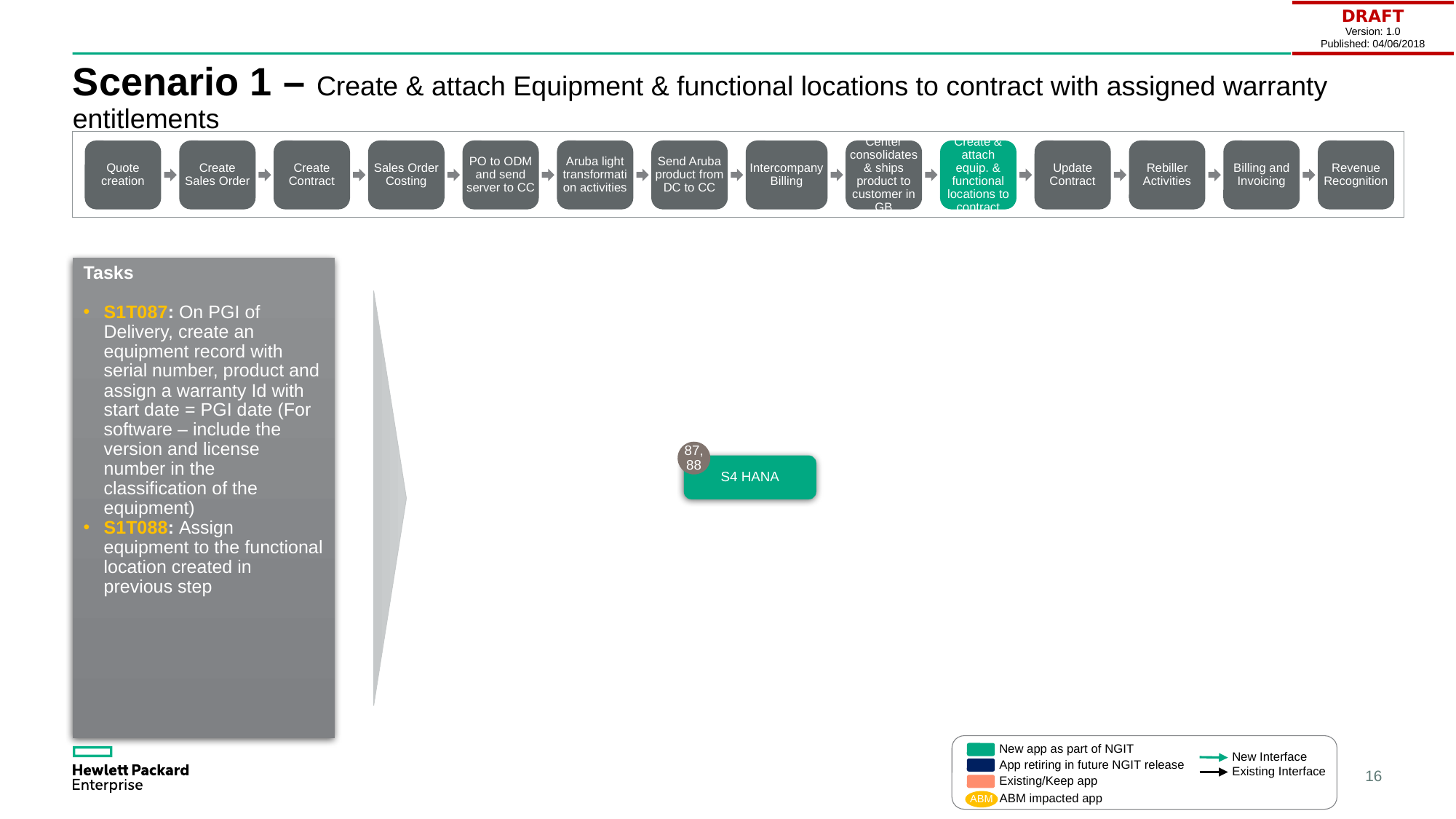

| DRAFT Version: 1.0 Published: 04/06/2018 |
| --- |
# Scenario 1 – Create & attach Equipment & functional locations to contract with assigned warranty entitlements

Quote creation
Create Sales Order
Create Contract
Sales Order Costing
PO to ODM and send server to CC
Aruba light transformation activities
Send Aruba product from DC to CC
Intercompany Billing
Center consolidates & ships product to customer in GB
Create & attach equip. & functional locations to contract
Update Contract
Rebiller Activities
Billing and Invoicing
Revenue Recognition

Tasks

S1T087: On PGI of Delivery, create an equipment record with serial number, product and assign a warranty Id with start date = PGI date (For software – include the version and license number in the classification of the equipment)
S1T088: Assign equipment to the functional location created in previous step
87,88
S4 HANA

New app as part of NGIT

New Interface
App retiring in future NGIT release

Existing Interface
Existing/Keep app

ABM impacted app
ABM
16